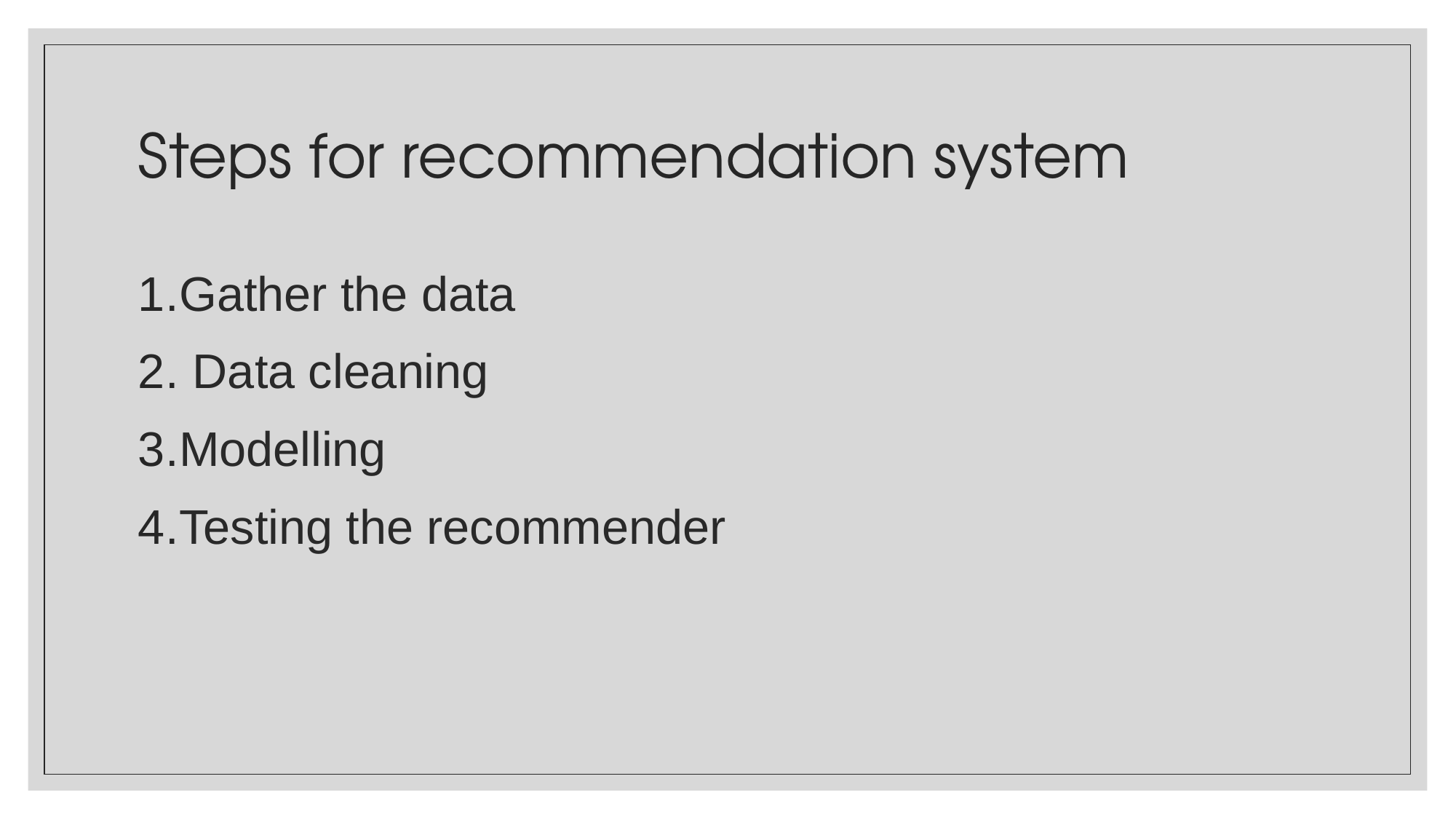

# Steps for recommendation system
Gather the data
 Data cleaning
Modelling
Testing the recommender